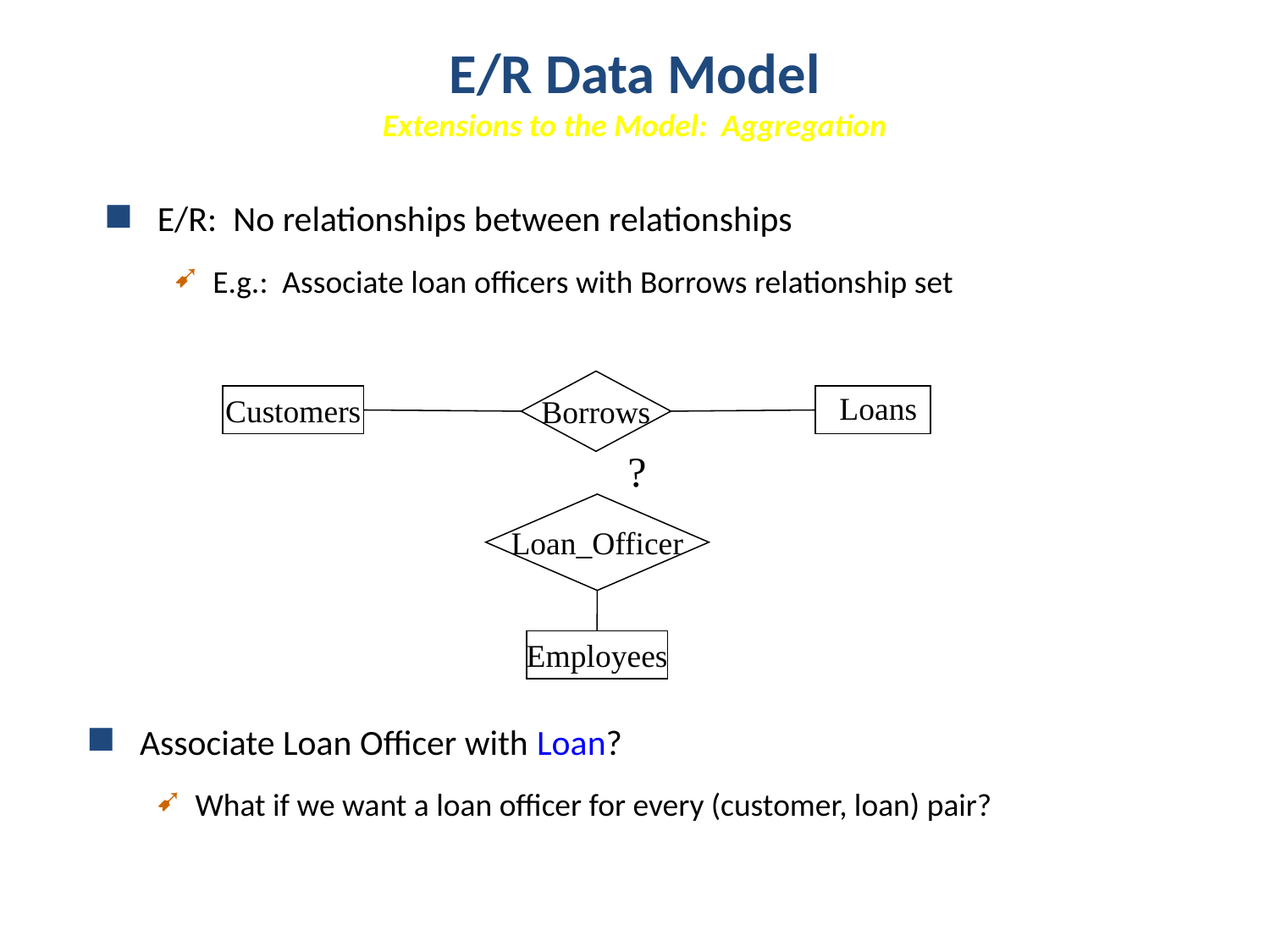

E/R Data Model
Extensions to the Model:  Aggregation
E/R:  No relationships between relationships
E.g.:  Associate loan officers with Borrows relationship set
Borrows
Loans

Customers
?
Loan_Officer
Employees
Associate Loan Officer with Loan?
What if we want a loan officer for every (customer, loan) pair?